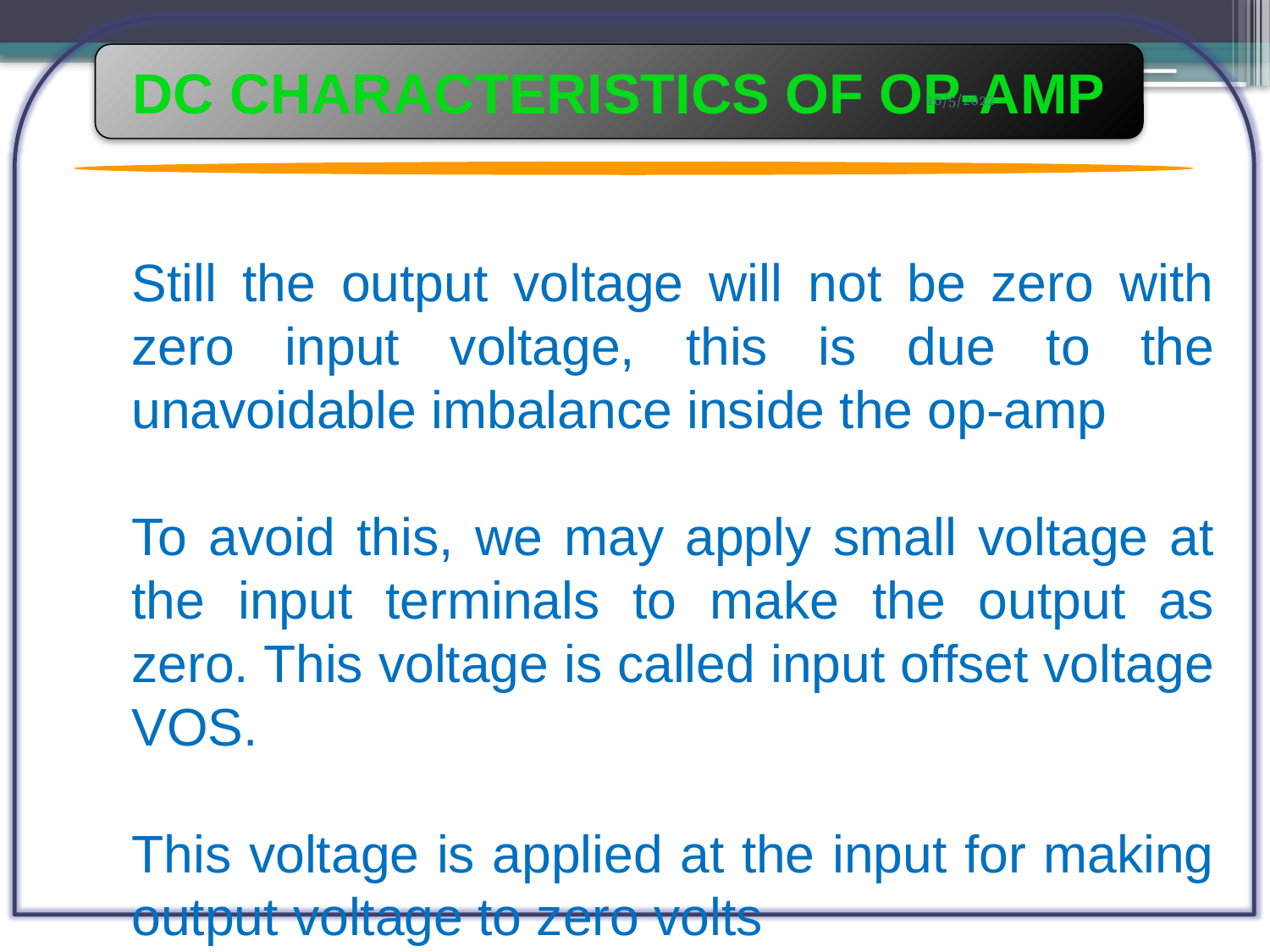

DC CHARACTERISTICS OF OP-AMP
10/5/2022

VOLTAGE
Still the output voltage will not be zero with zero input voltage, this is due to the unavoidable imbalance inside the op-amp

To avoid this, we may apply small voltage at the input terminals to make the output as zero. This voltage is called input offset voltage VOS.

This voltage is applied at the input for making output voltage to zero volts